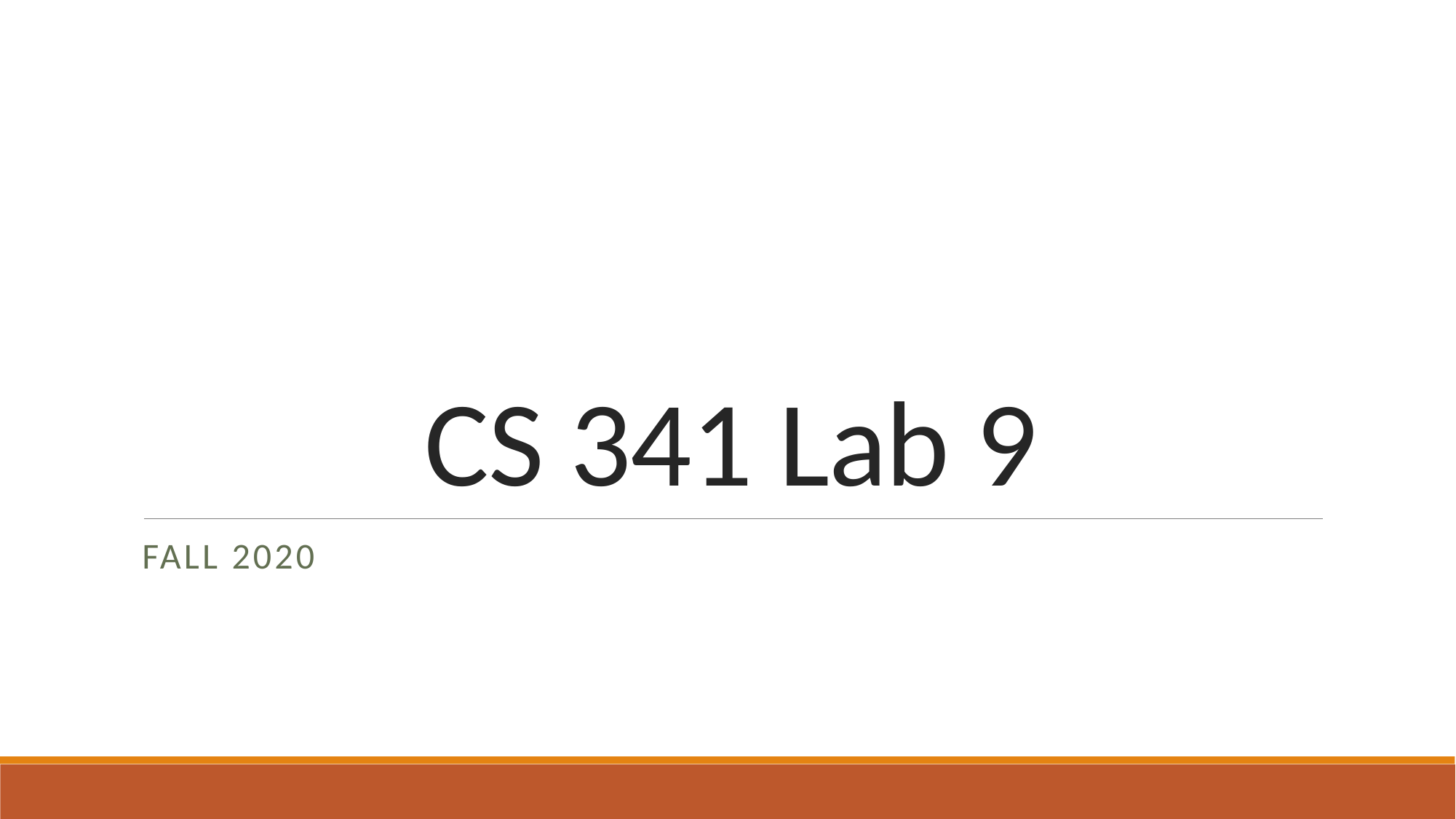

# CS 341 Lab 9
Fall 2020